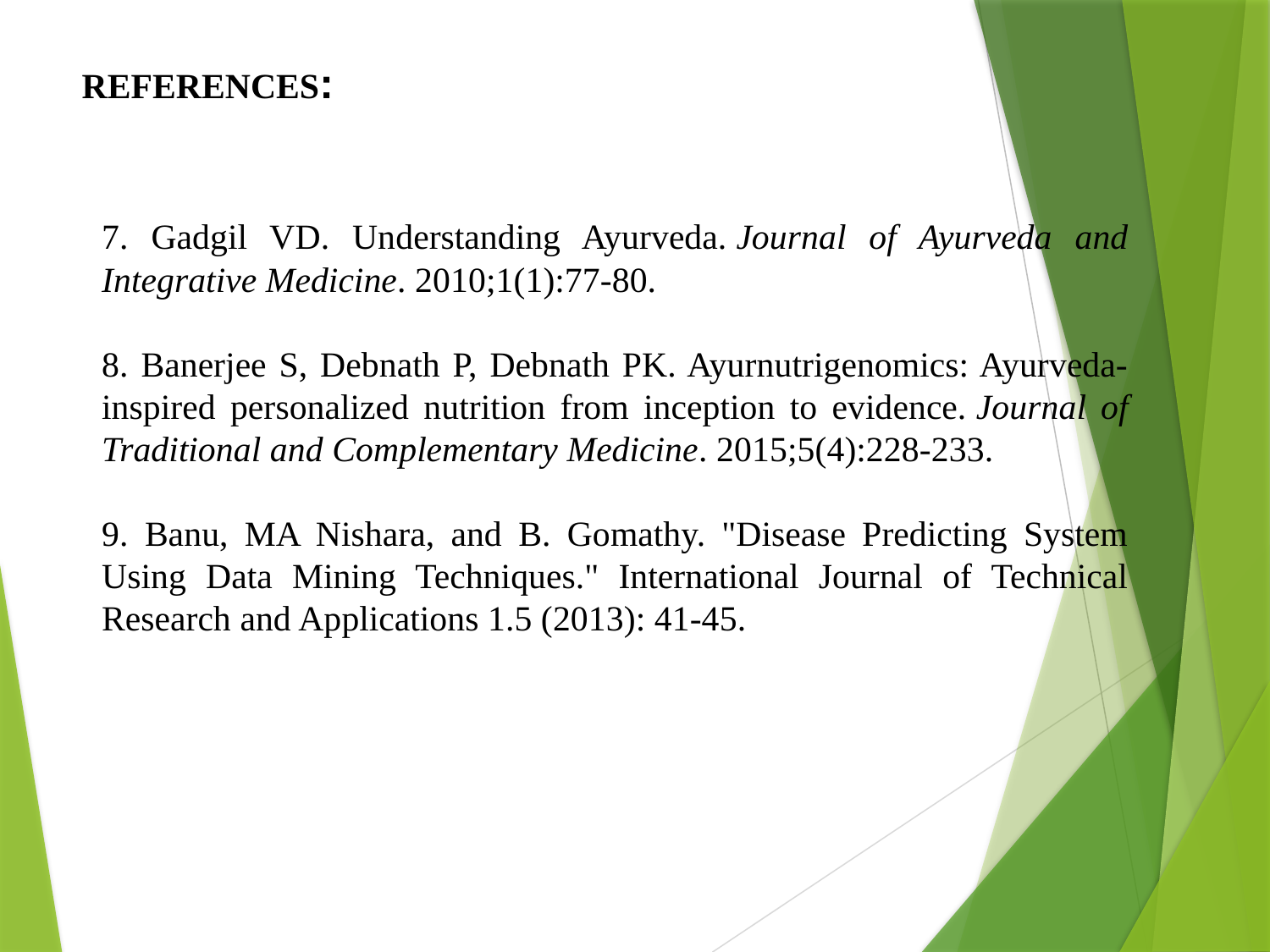

REFERENCES:
7. Gadgil VD. Understanding Ayurveda. Journal of Ayurveda and Integrative Medicine. 2010;1(1):77-80.

8. Banerjee S, Debnath P, Debnath PK. Ayurnutrigenomics: Ayurveda-inspired personalized nutrition from inception to evidence. Journal of Traditional and Complementary Medicine. 2015;5(4):228-233.

9. Banu, MA Nishara, and B. Gomathy. "Disease Predicting System Using Data Mining Techniques." International Journal of Technical Research and Applications 1.5 (2013): 41-45.